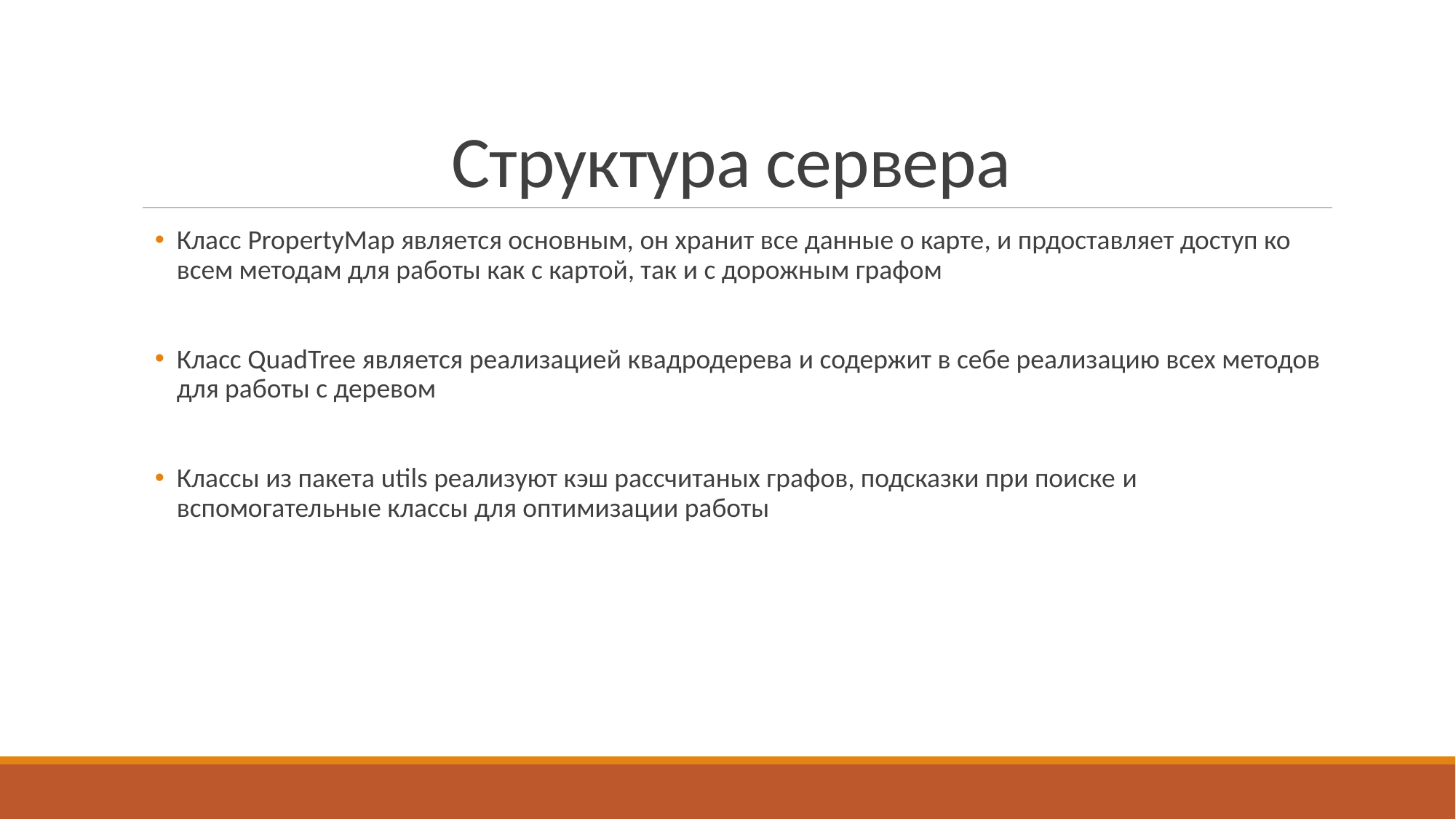

# Структура сервера
Класс PropertyMap является основным, он хранит все данные о карте, и прдоставляет доступ ко всем методам для работы как с картой, так и с дорожным графом

Класс QuadTree является реализацией квадродерева и содержит в себе реализацию всех методов для работы с деревом

Классы из пакета utils реализуют кэш рассчитаных графов, подсказки при поиске и вспомогательные классы для оптимизации работы